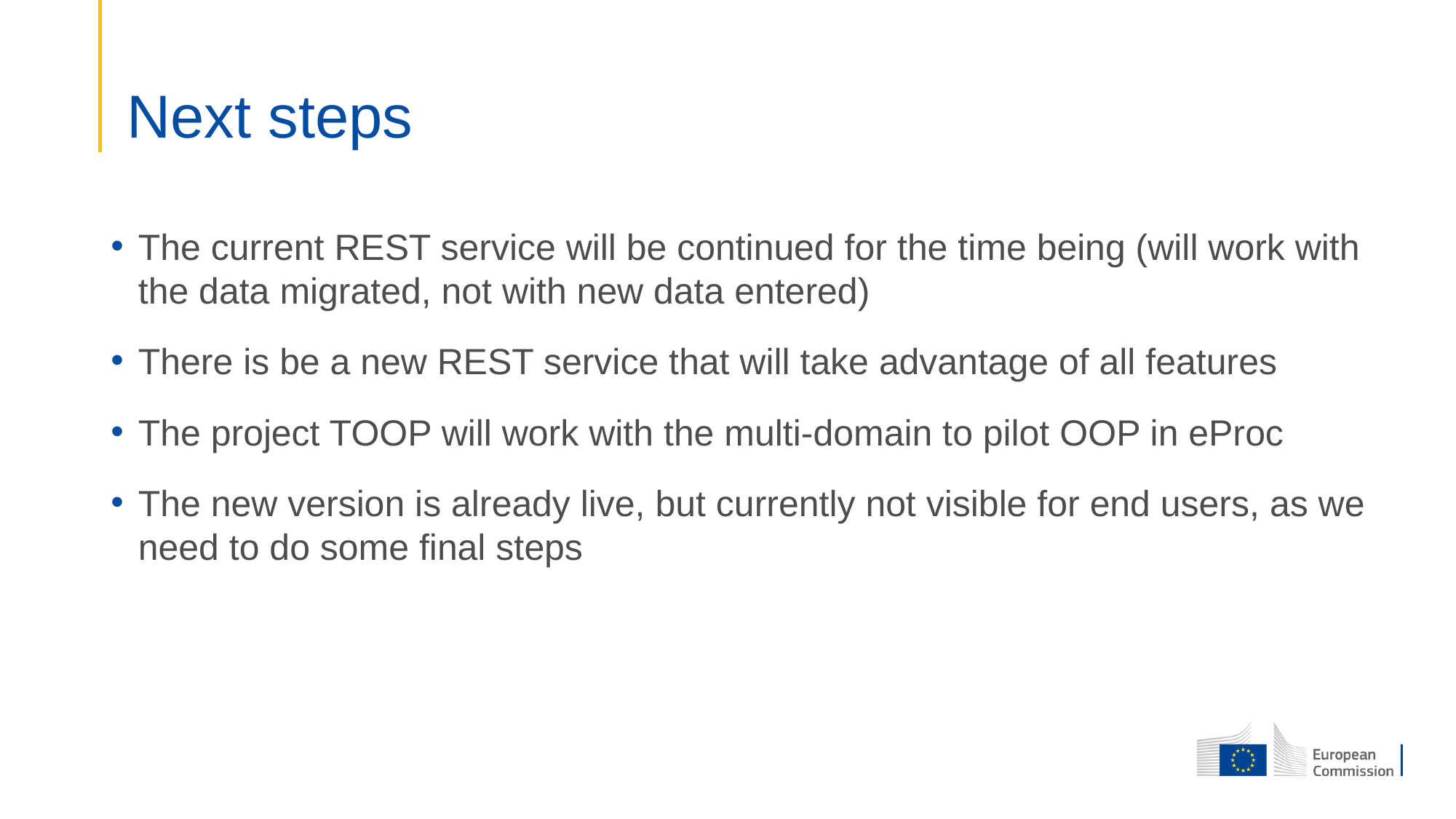

# Next steps
The current REST service will be continued for the time being (will work with the data migrated, not with new data entered)
There is be a new REST service that will take advantage of all features
The project TOOP will work with the multi-domain to pilot OOP in eProc
The new version is already live, but currently not visible for end users, as we need to do some final steps